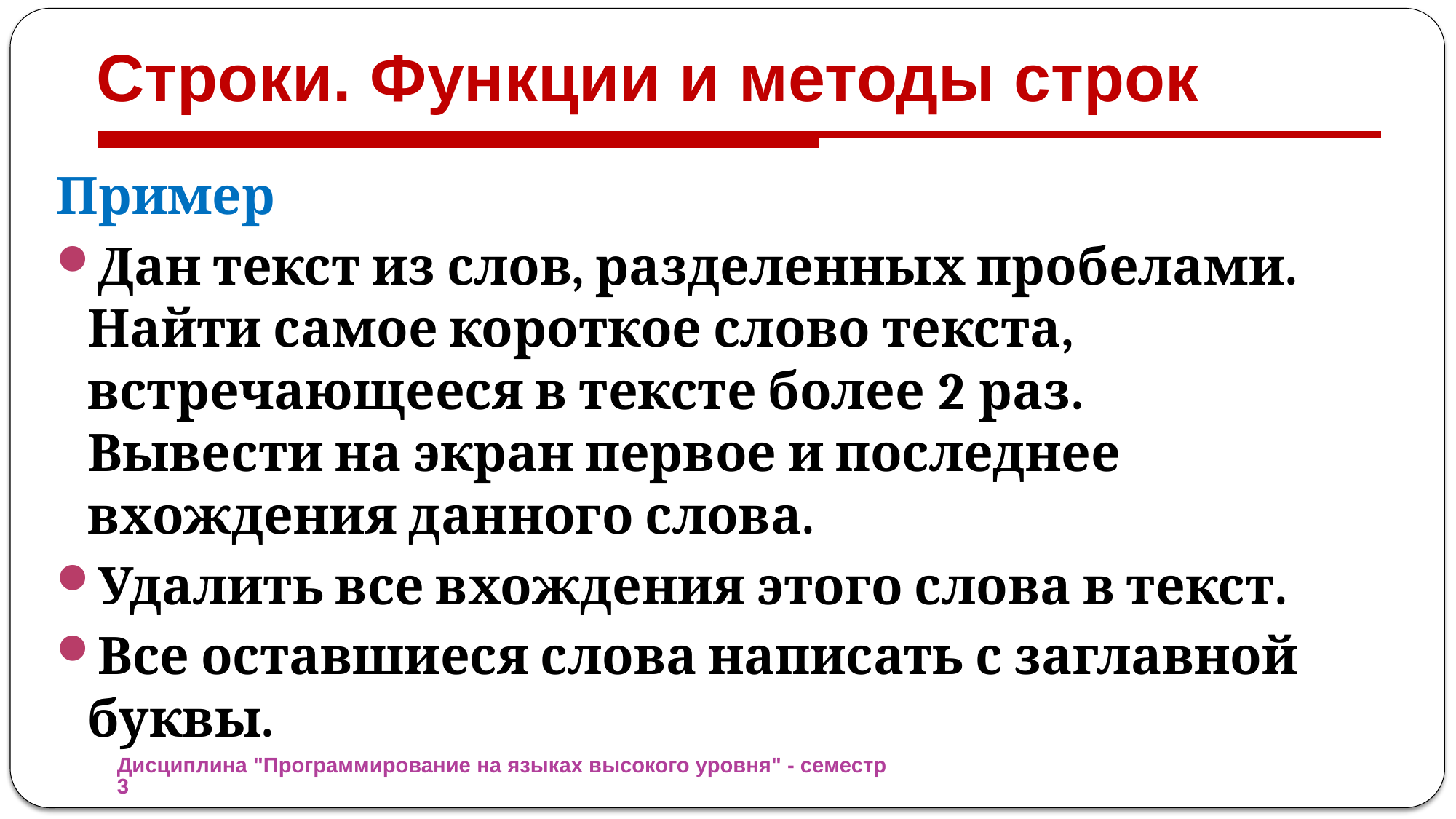

# Строки. Функции и методы строк
Пример
Дан текст из слов, разделенных пробелами.
Найти самое короткое слово текста,
встречающееся в тексте более 2 раз.
Вывести на экран первое и последнее вхождения данного слова.
Удалить все вхождения этого слова в текст.
Все оставшиеся слова написать с заглавной буквы.

Дисциплина "Программирование на языках высокого уровня" - семестр 3